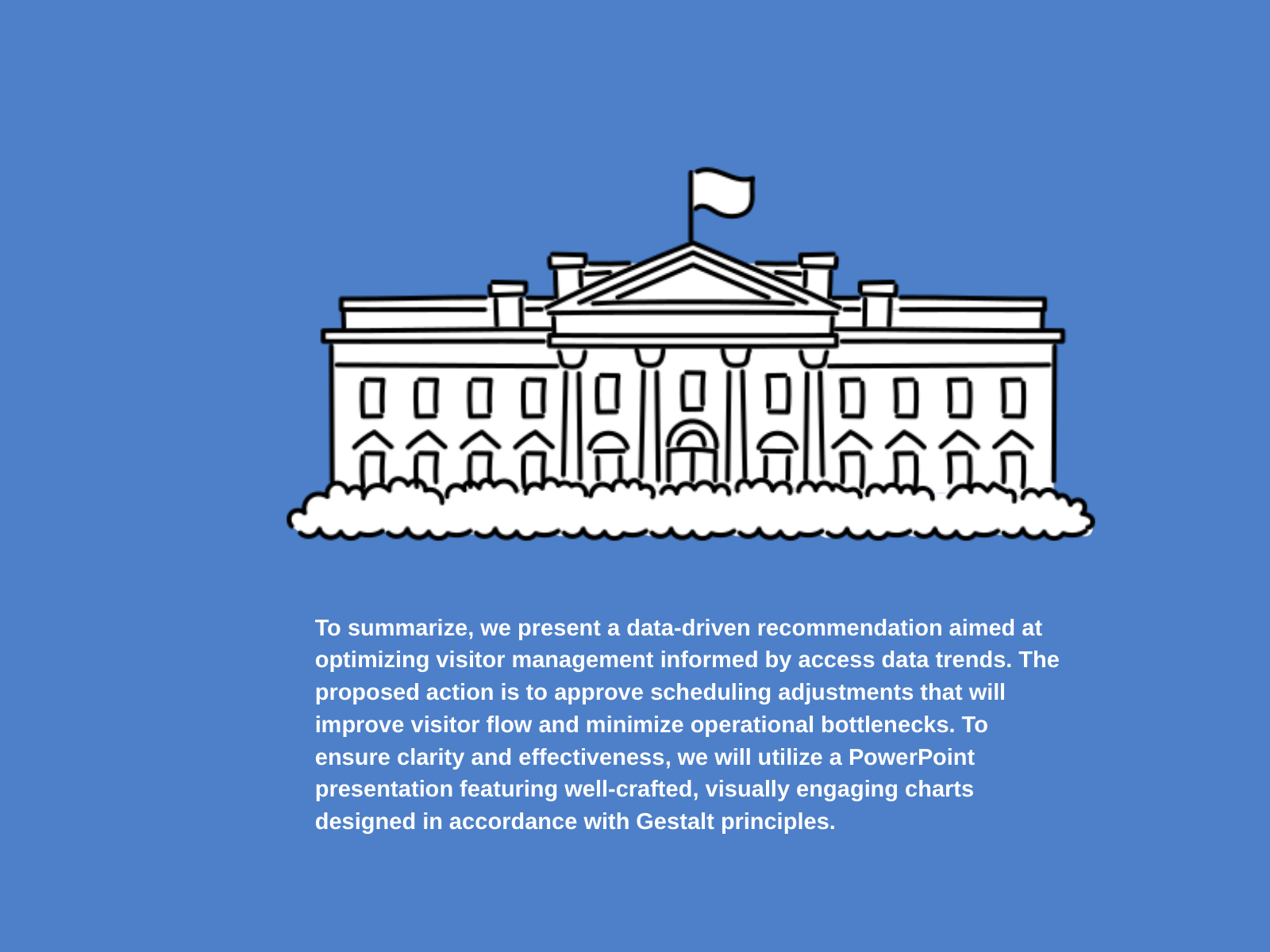

To summarize, we present a data-driven recommendation aimed at optimizing visitor management informed by access data trends. The proposed action is to approve scheduling adjustments that will improve visitor flow and minimize operational bottlenecks. To ensure clarity and effectiveness, we will utilize a PowerPoint presentation featuring well-crafted, visually engaging charts designed in accordance with Gestalt principles.